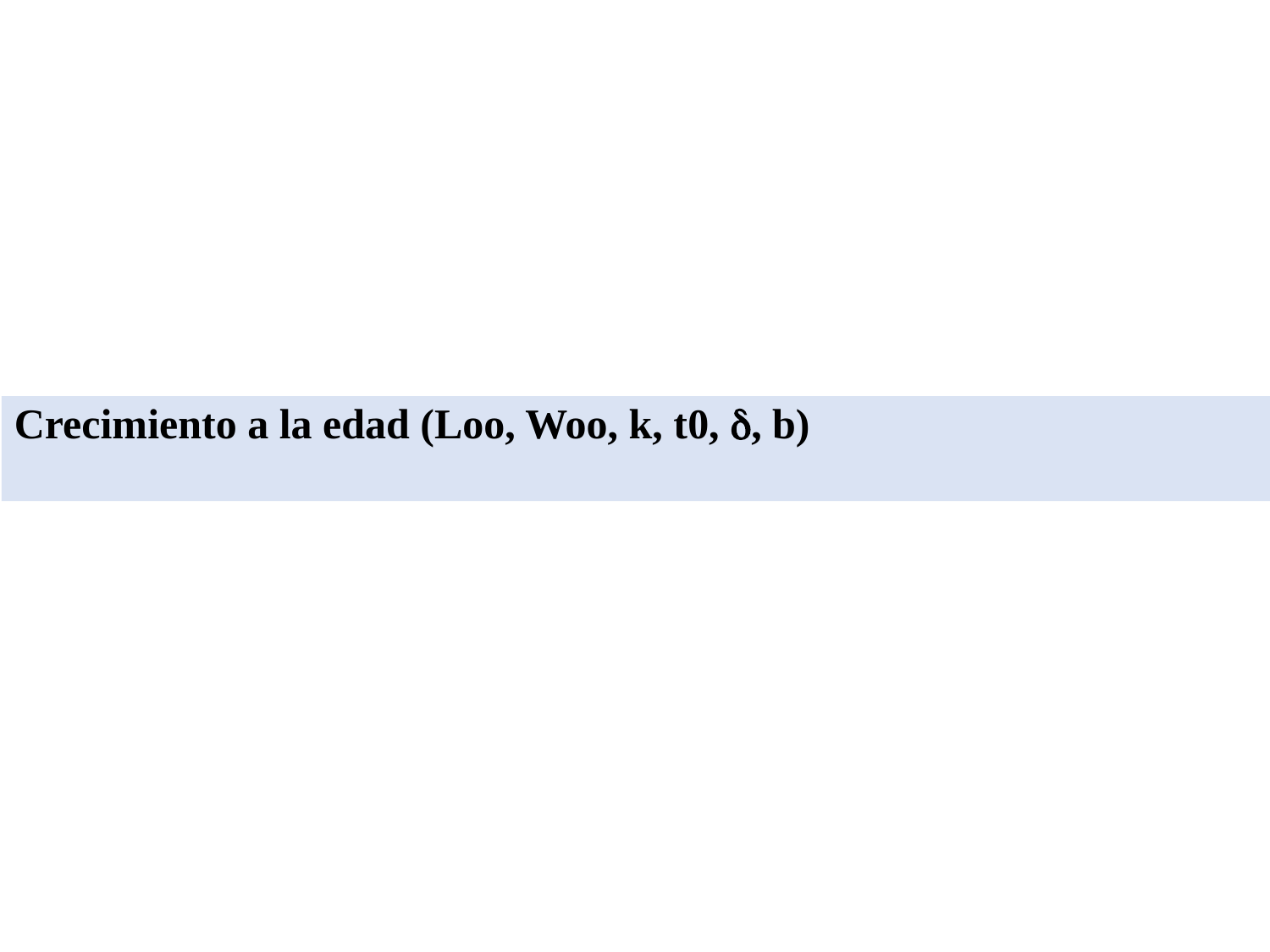

Crecimiento a la edad (Loo, Woo, k, t0, δ, b)